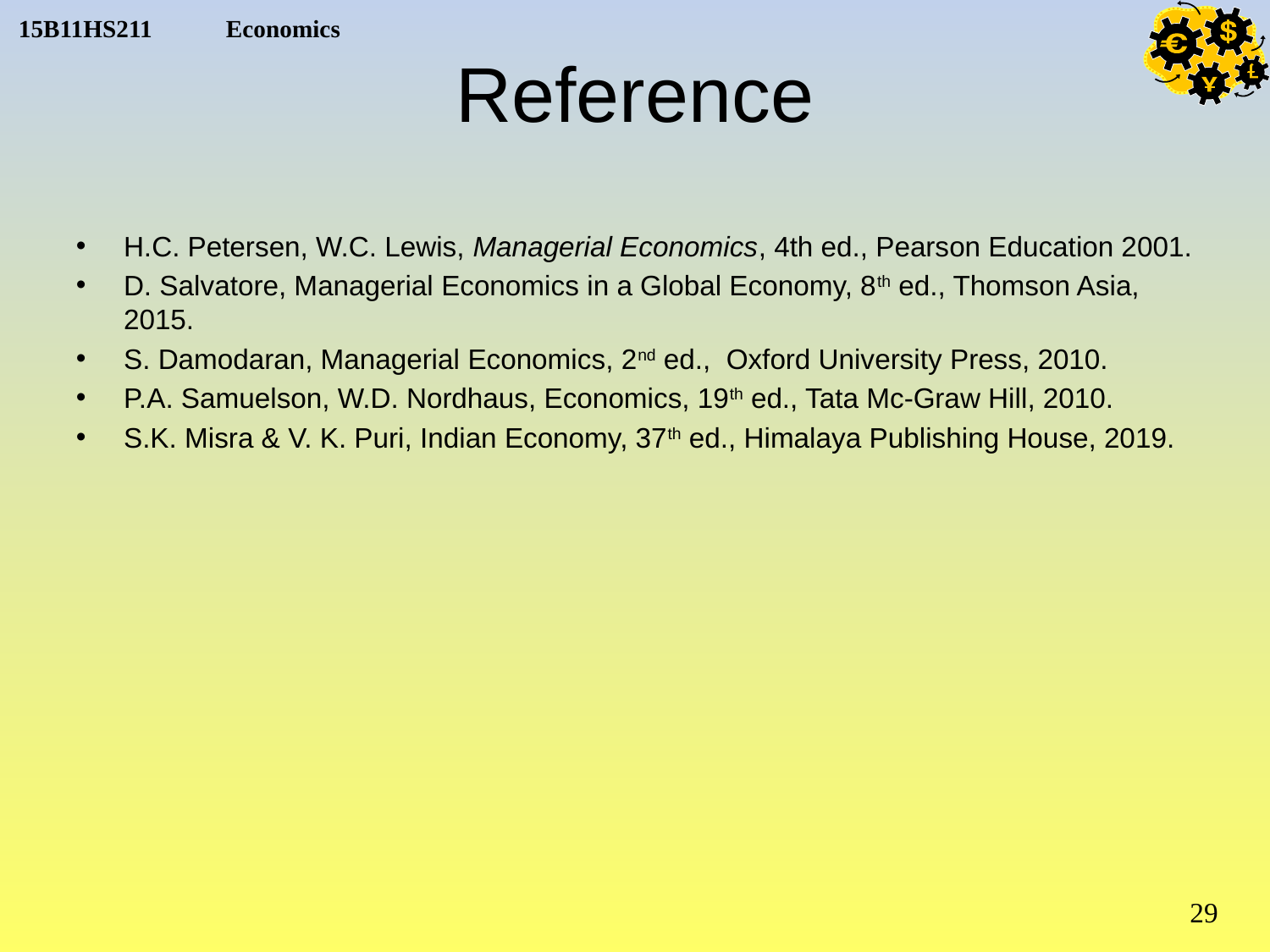

Reference
H.C. Petersen, W.C. Lewis, Managerial Economics, 4th ed., Pearson Education 2001.
D. Salvatore, Managerial Economics in a Global Economy, 8th ed., Thomson Asia, 2015.
S. Damodaran, Managerial Economics, 2nd ed.,  Oxford University Press, 2010.
P.A. Samuelson, W.D. Nordhaus, Economics, 19th ed., Tata Mc-Graw Hill, 2010.
S.K. Misra & V. K. Puri, Indian Economy, 37th ed., Himalaya Publishing House, 2019.

29